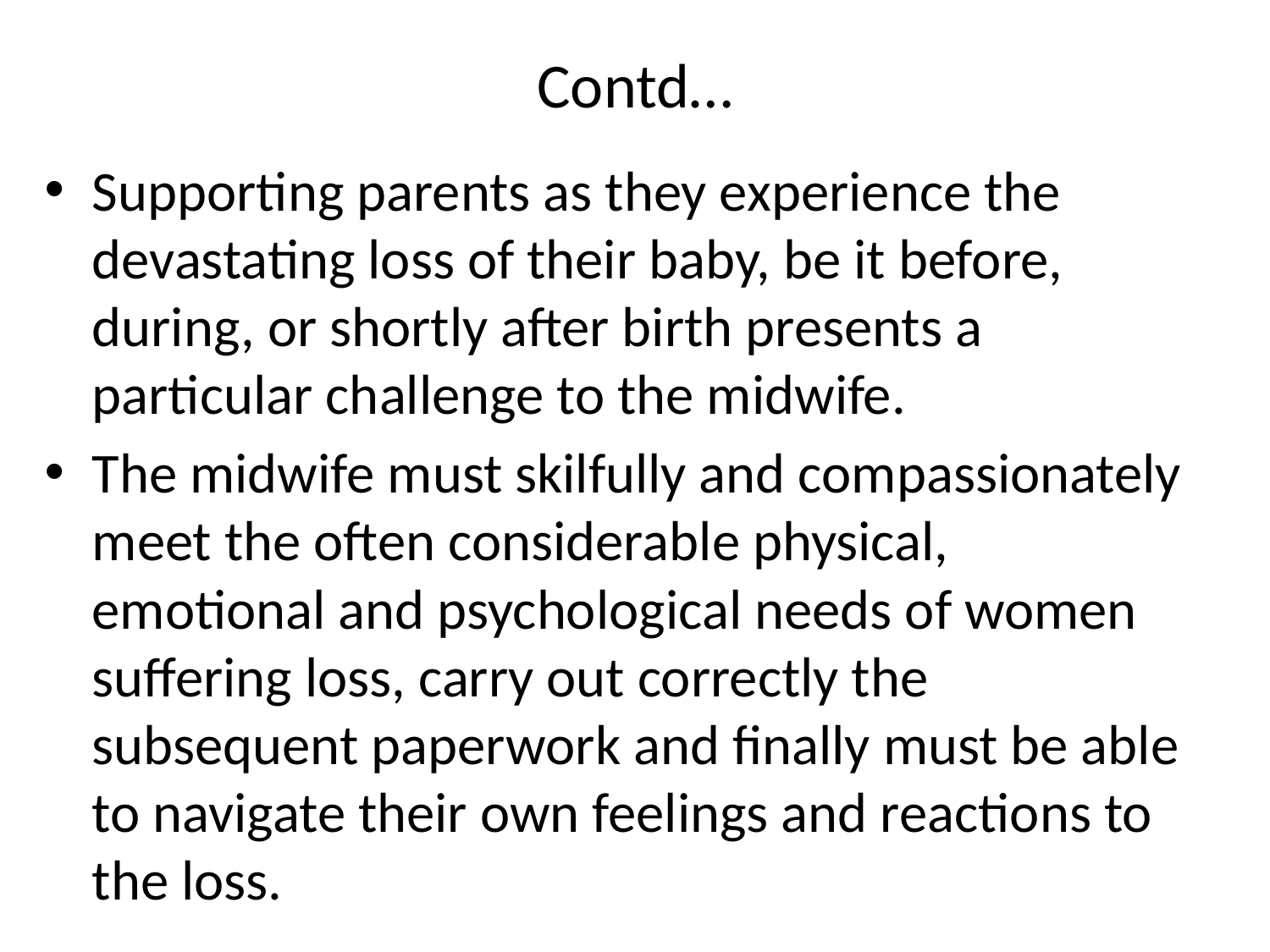

# Contd…
Supporting parents as they experience the devastating loss of their baby, be it before, during, or shortly after birth presents a particular challenge to the midwife.
The midwife must skilfully and compassionately meet the often considerable physical, emotional and psychological needs of women suffering loss, carry out correctly the subsequent paperwork and finally must be able to navigate their own feelings and reactions to the loss.